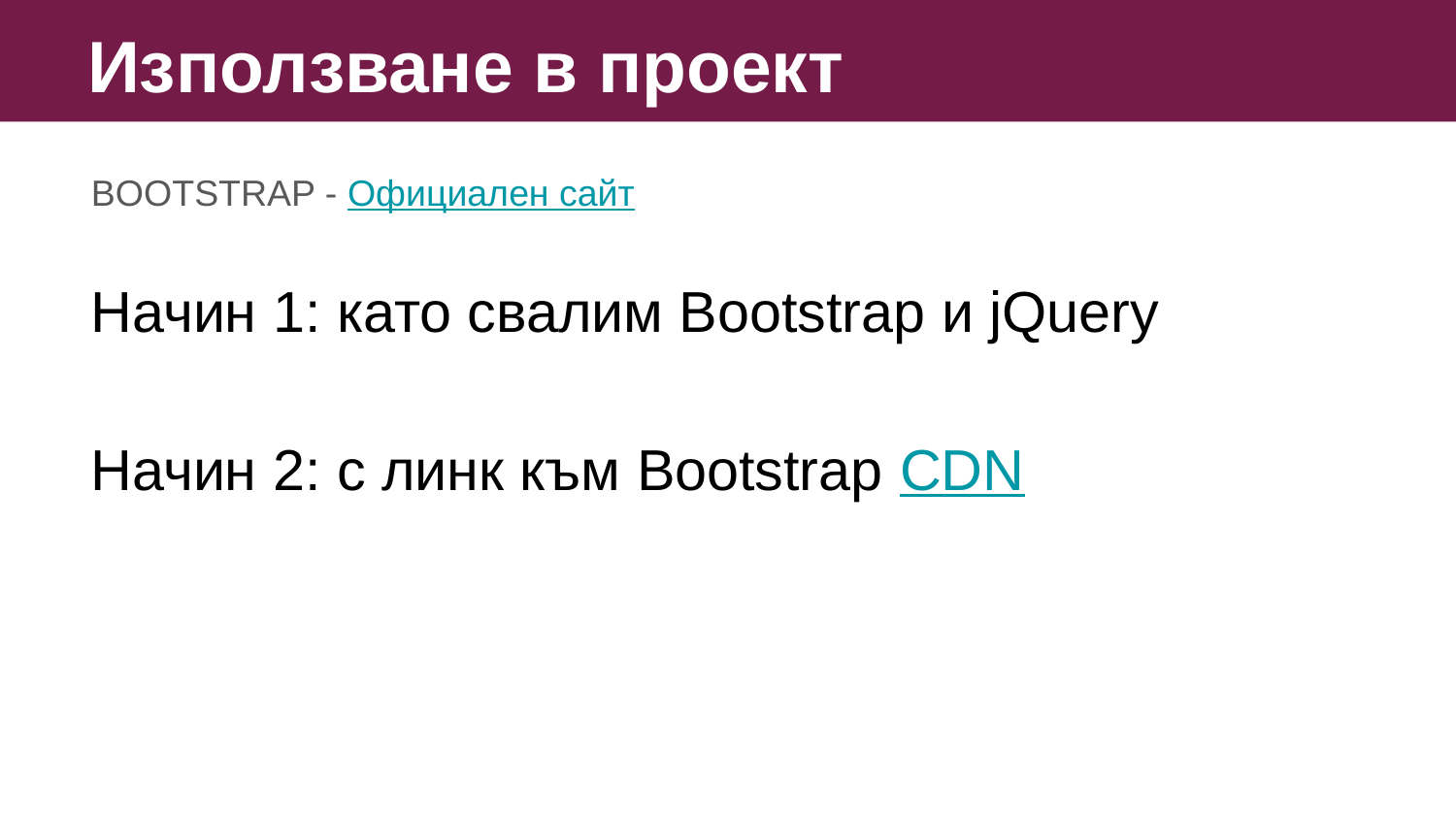

Използване в проект
BOOTSTRAP - Официален сайт

Начин 1: като свалим Bootstrap и jQuery

Начин 2: с линк към Bootstrap CDN